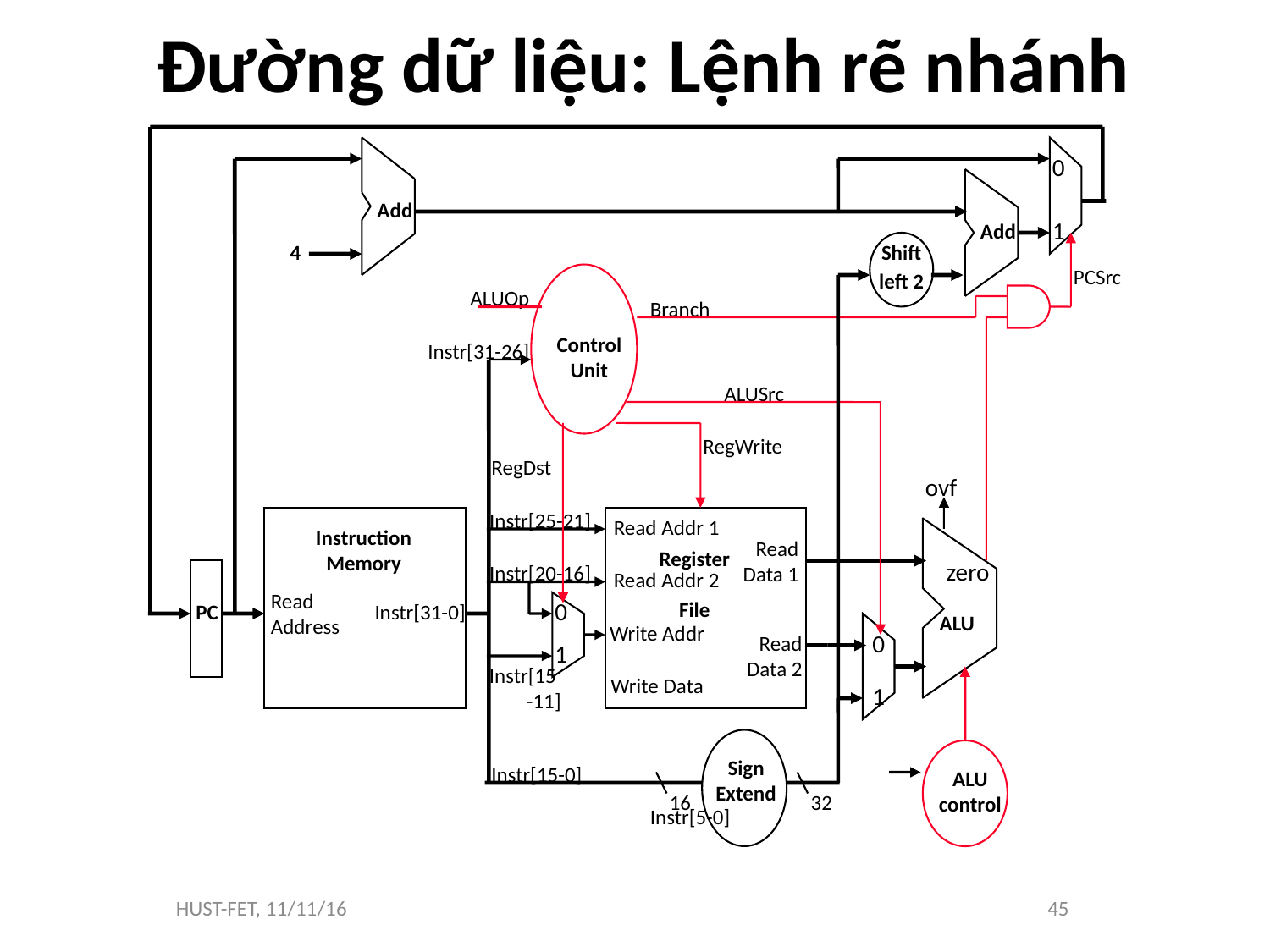

# Đường dữ liệu: Lệnh rẽ nhánh

0

Add

Add
1
4

Shift
left 2

PCSrc

ALUOp

Branch

Instr[31-26]
Control
Unit

ALUSrc

RegWrite
RegDst
ovf
Instr[25-21]

Read Addr 1

Instruction
Memory

Read
 Data 1
Register

File
Instr[20-16]
zero

Read Addr 2

Read
Address

PC
Instr[31-0]
0
ALU

Write Addr

Read
 Data 2
0
1

Instr[15  -11]

Write Data

1

Instr[15-0]
Sign
Extend
ALU
control

16

32
Instr[5-0]
HUST-FET, 11/11/16
45